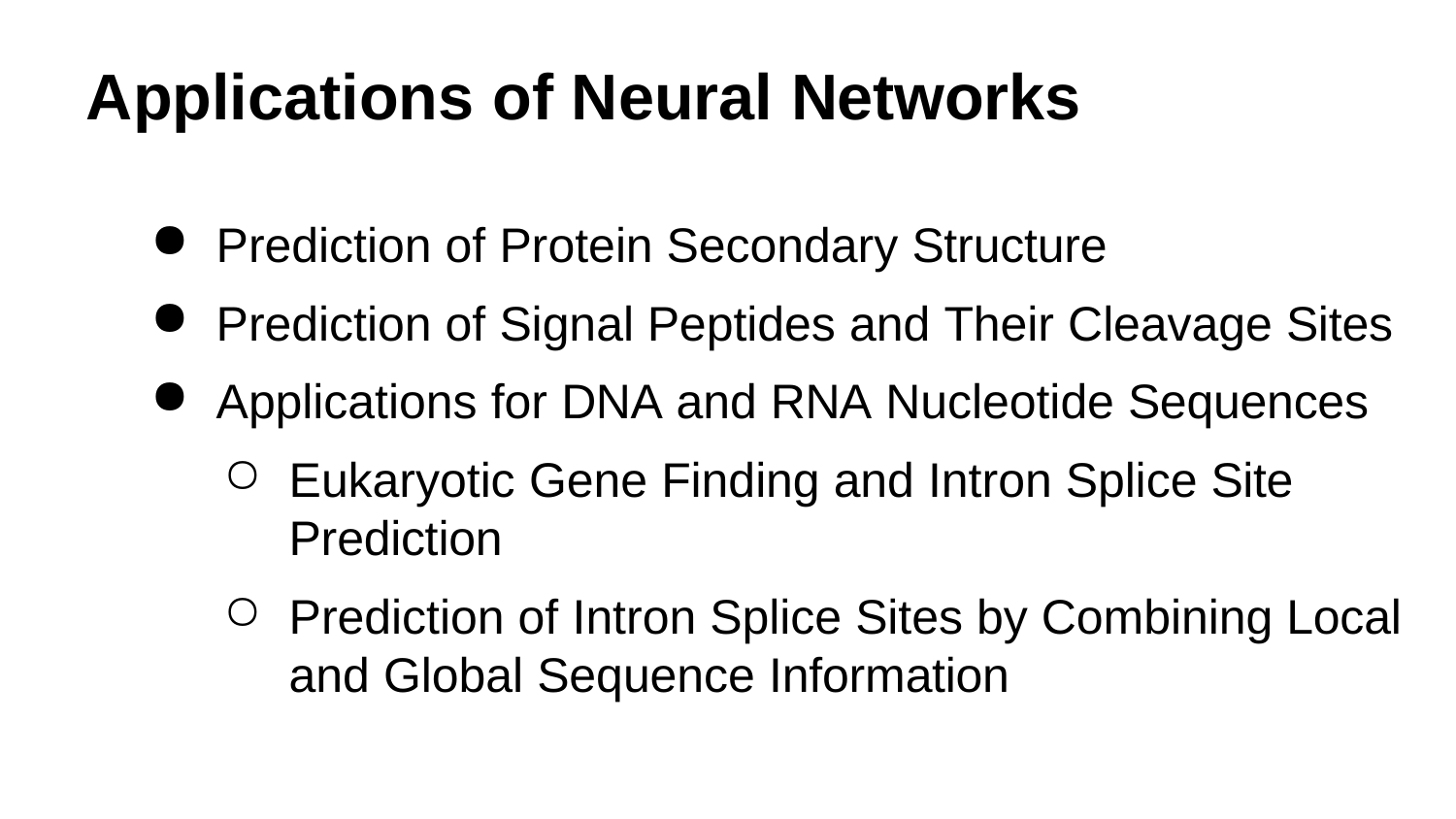

# Applications of Neural Networks
Prediction of Protein Secondary Structure
Prediction of Signal Peptides and Their Cleavage Sites
Applications for DNA and RNA Nucleotide Sequences
Eukaryotic Gene Finding and Intron Splice Site Prediction
Prediction of Intron Splice Sites by Combining Local and Global Sequence Information